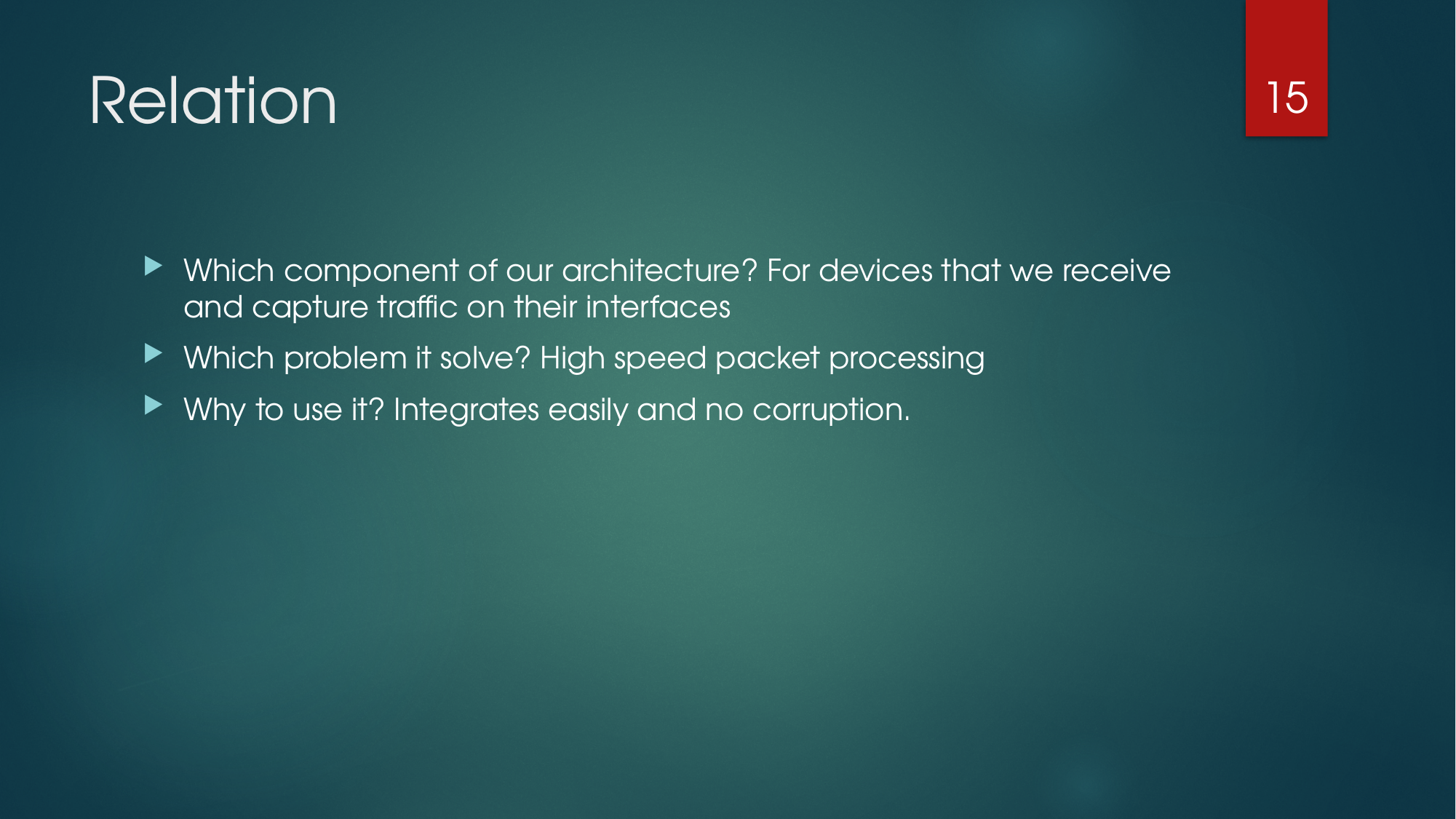

15
# Relation
Which component of our architecture? For devices that we receive and capture traffic on their interfaces
Which problem it solve? High speed packet processing
Why to use it? Integrates easily and no corruption.